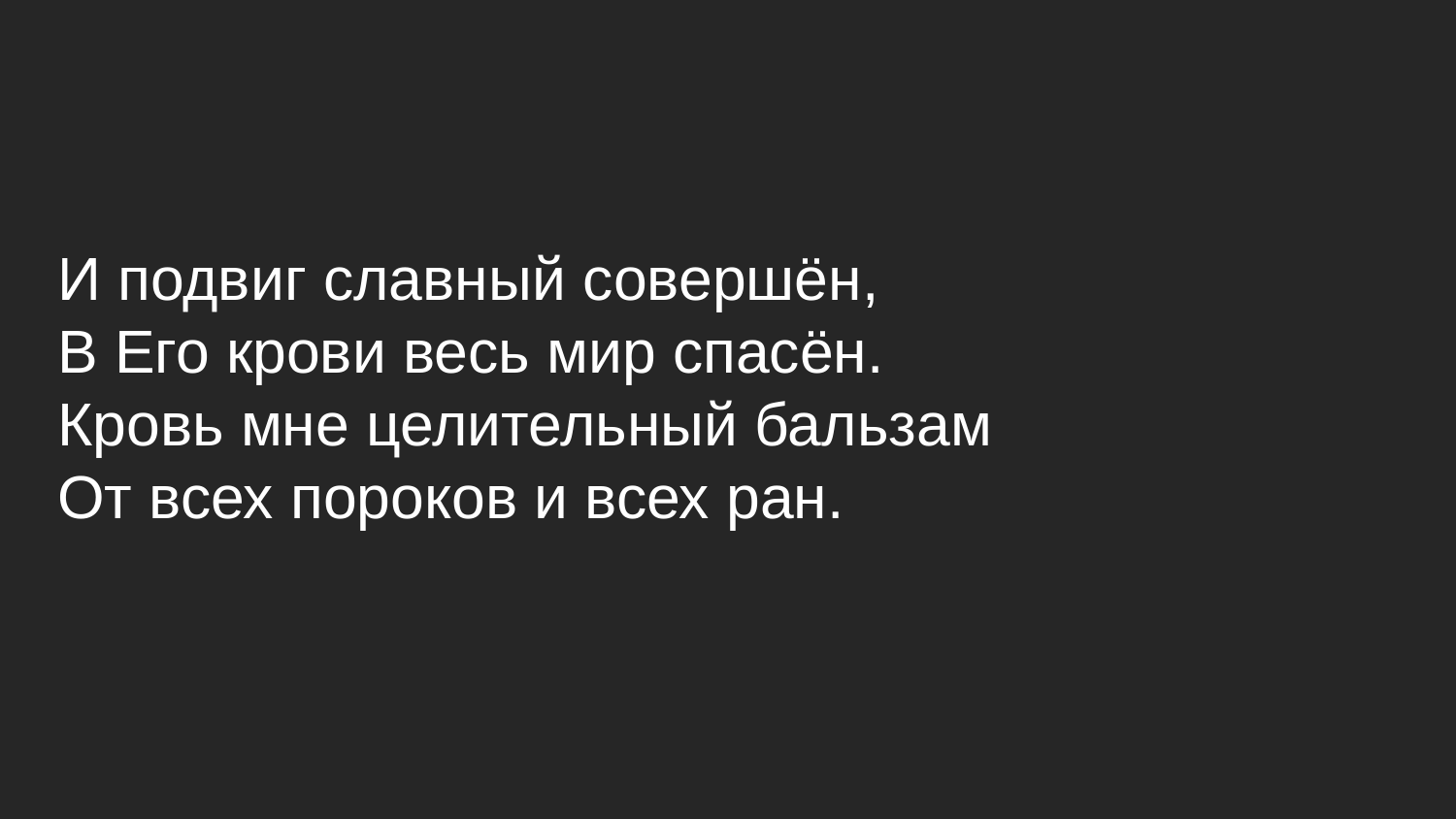

И подвиг славный совершён,
В Его крови весь мир спасён.
Кровь мне целительный бальзам
От всех пороков и всех ран.